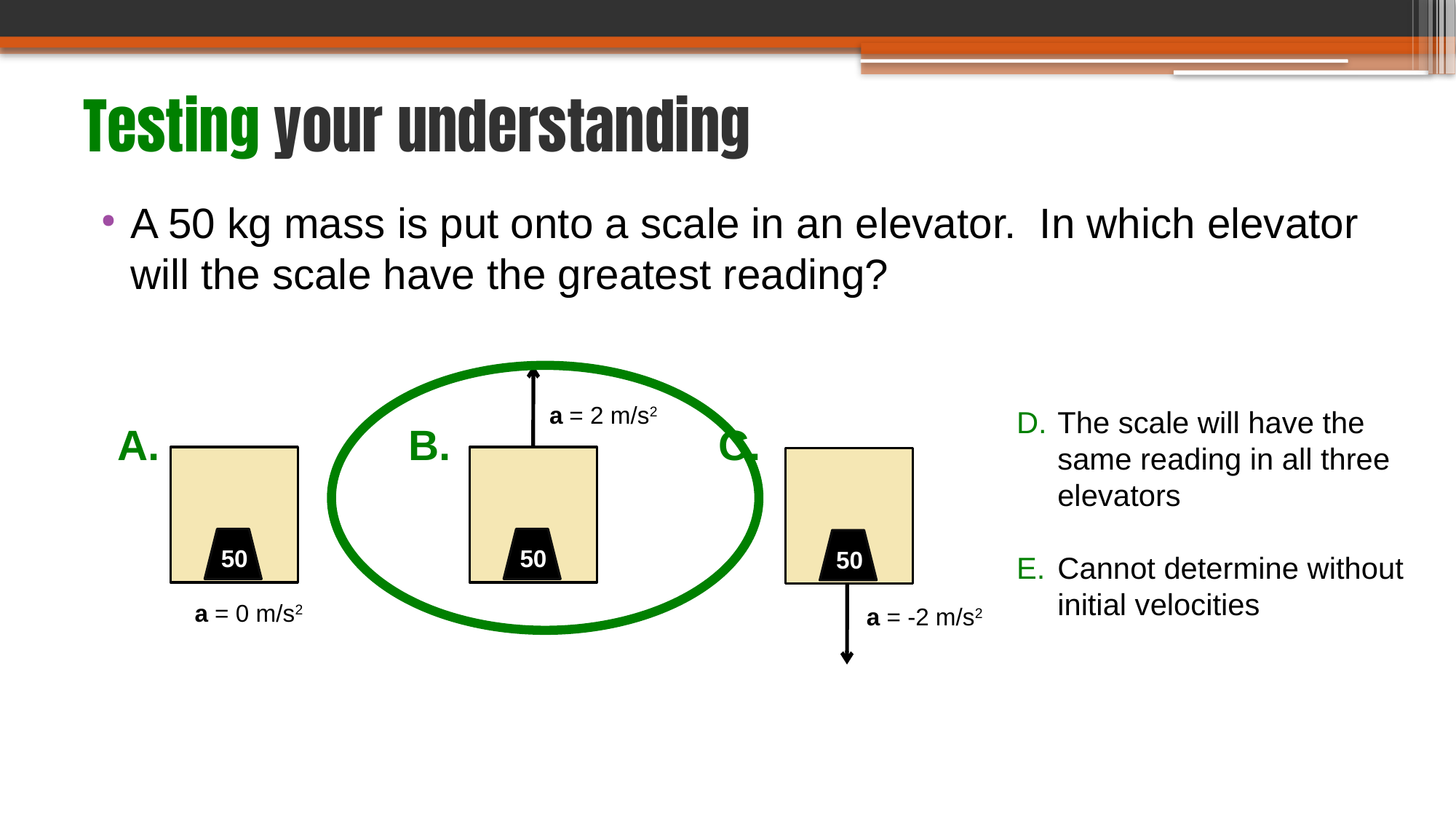

# Testing your understanding
A 50 kg mass is put onto a scale in an elevator.  In which elevator will the scale have the greatest reading?

a = 2 m/s2
B.

50
The scale will have the same reading in all three elevators

Cannot determine without initial velocities
A.

50
a = 0 m/s2
C.

50
a = -2 m/s2